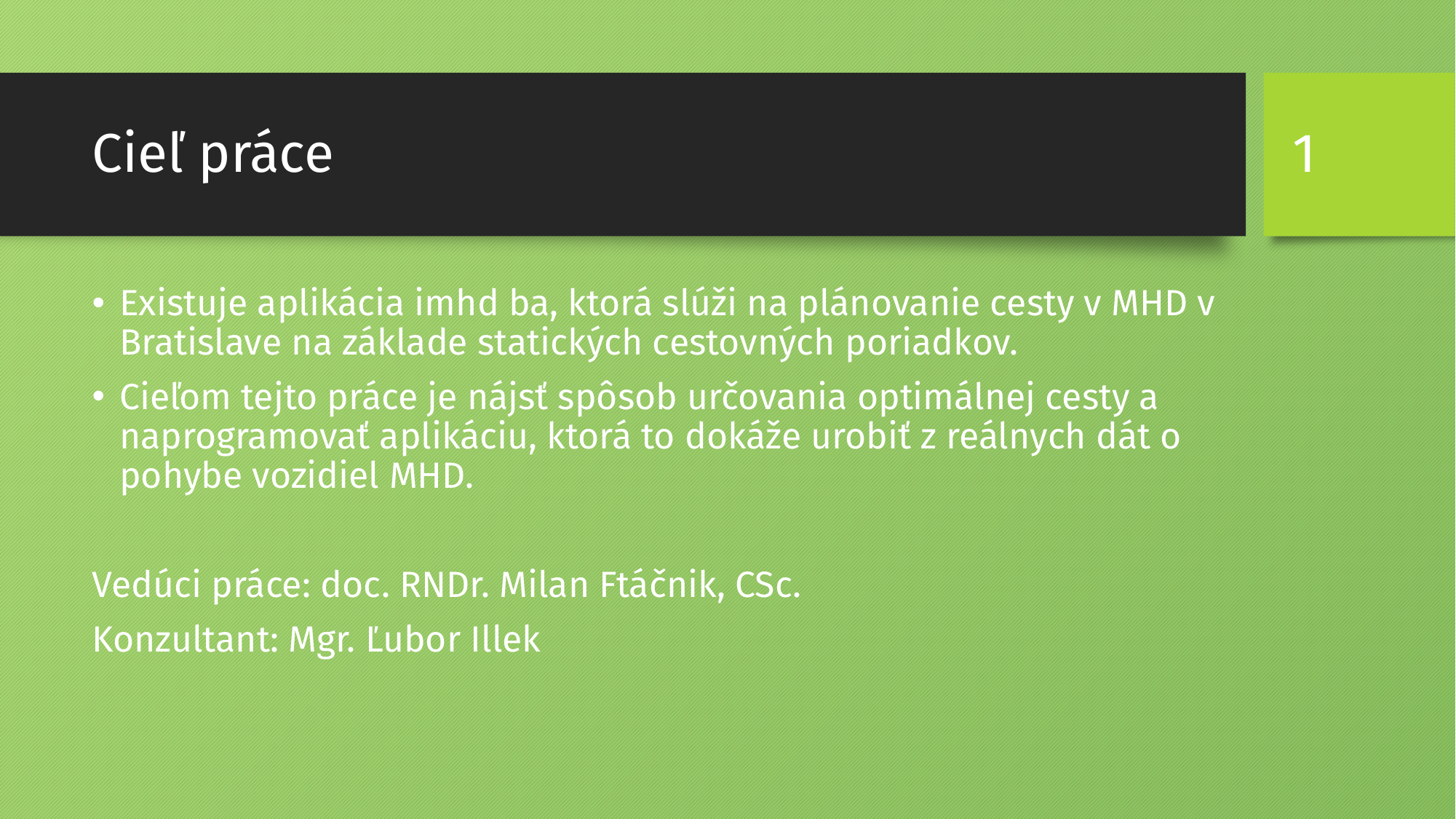

# Cieľ práce									1
Existuje aplikácia imhd ba, ktorá slúži na plánovanie cesty v MHD v Bratislave na základe statických cestovných poriadkov.
Cieľom tejto práce je nájsť spôsob určovania optimálnej cesty a naprogramovať aplikáciu, ktorá to dokáže urobiť z reálnych dát o pohybe vozidiel MHD.

Vedúci práce: doc. RNDr. Milan Ftáčnik, CSc.
Konzultant: Mgr. Ľubor Illek